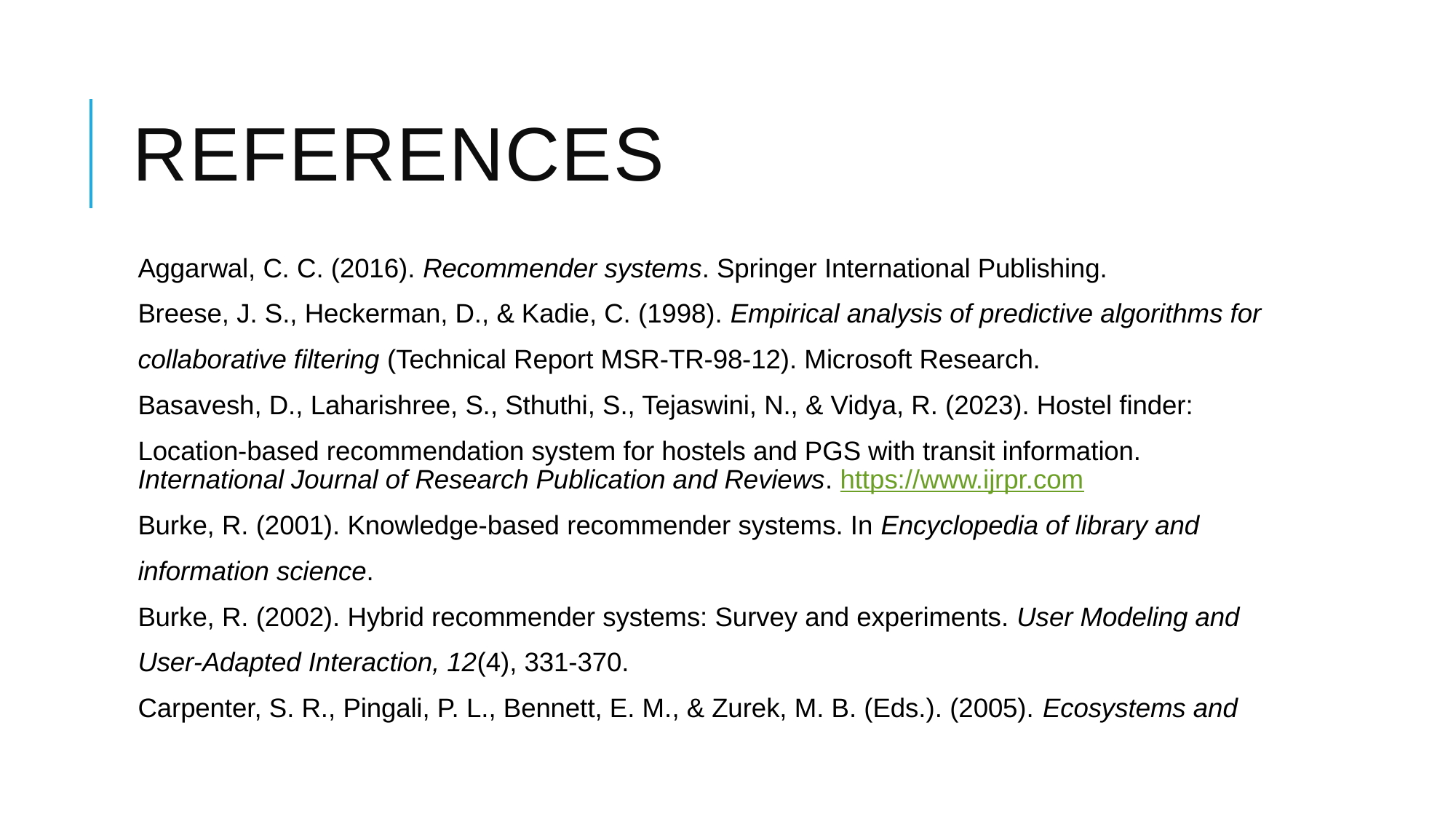

# REFERENCES
Aggarwal, C. C. (2016). Recommender systems. Springer International Publishing.
Breese, J. S., Heckerman, D., & Kadie, C. (1998). Empirical analysis of predictive algorithms for
collaborative filtering (Technical Report MSR-TR-98-12). Microsoft Research.
Basavesh, D., Laharishree, S., Sthuthi, S., Tejaswini, N., & Vidya, R. (2023). Hostel finder:
Location-based recommendation system for hostels and PGS with transit information. International Journal of Research Publication and Reviews. https://www.ijrpr.com
Burke, R. (2001). Knowledge-based recommender systems. In Encyclopedia of library and
information science.
Burke, R. (2002). Hybrid recommender systems: Survey and experiments. User Modeling and
User-Adapted Interaction, 12(4), 331-370.
Carpenter, S. R., Pingali, P. L., Bennett, E. M., & Zurek, M. B. (Eds.). (2005). Ecosystems and